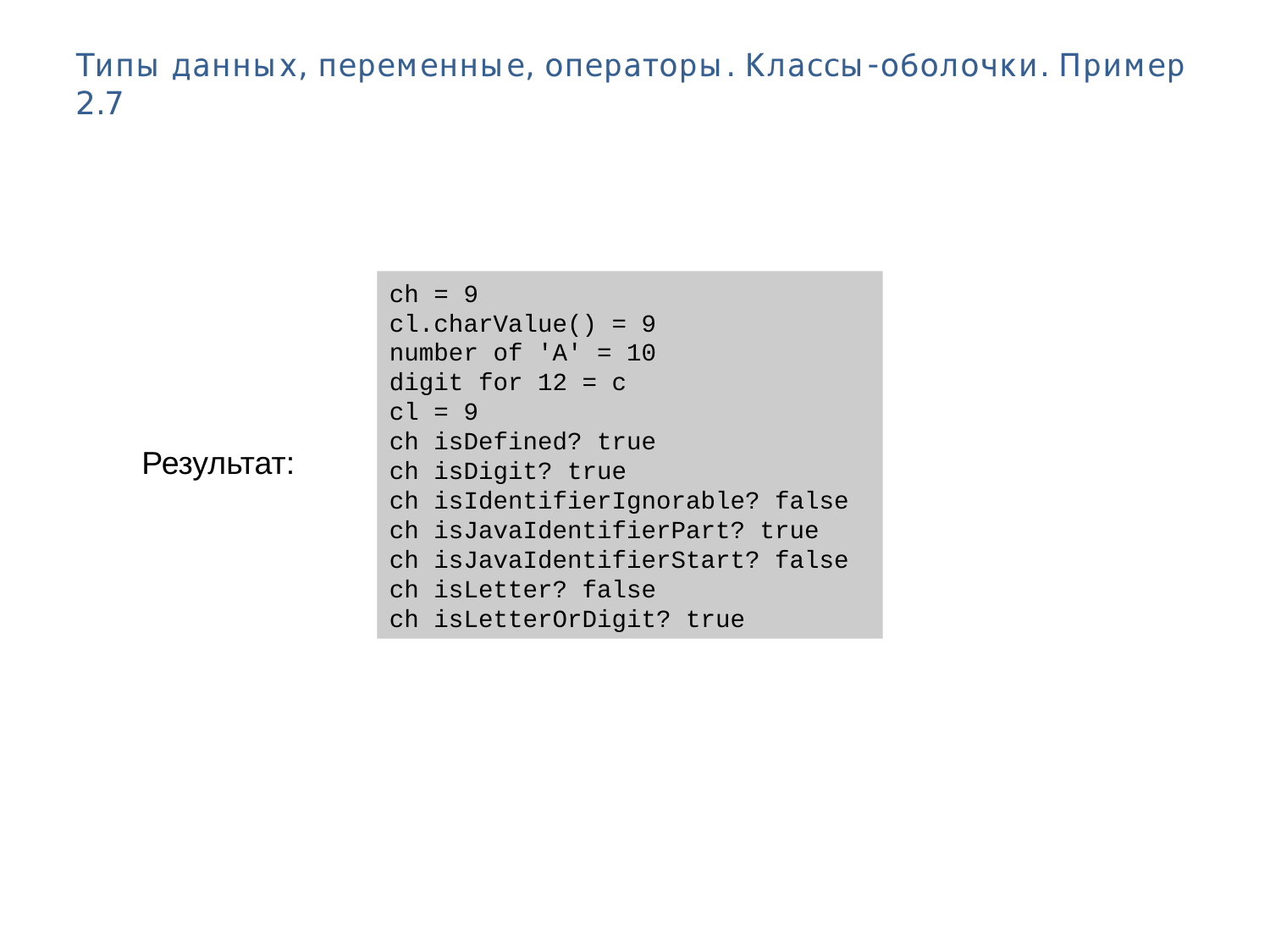

Типы данных, переменные, операторы. Классы-оболочки. Пример 2.7
ch = 9
cl.charValue() = 9
number of 'A' = 10
digit for 12 = c
cl = 9
ch isDefined? true
ch isDigit? true
ch isIdentifierIgnorable? false
ch isJavaIdentifierPart? true
ch isJavaIdentifierStart? false
ch isLetter? false
ch isLetterOrDigit? true
Результат: